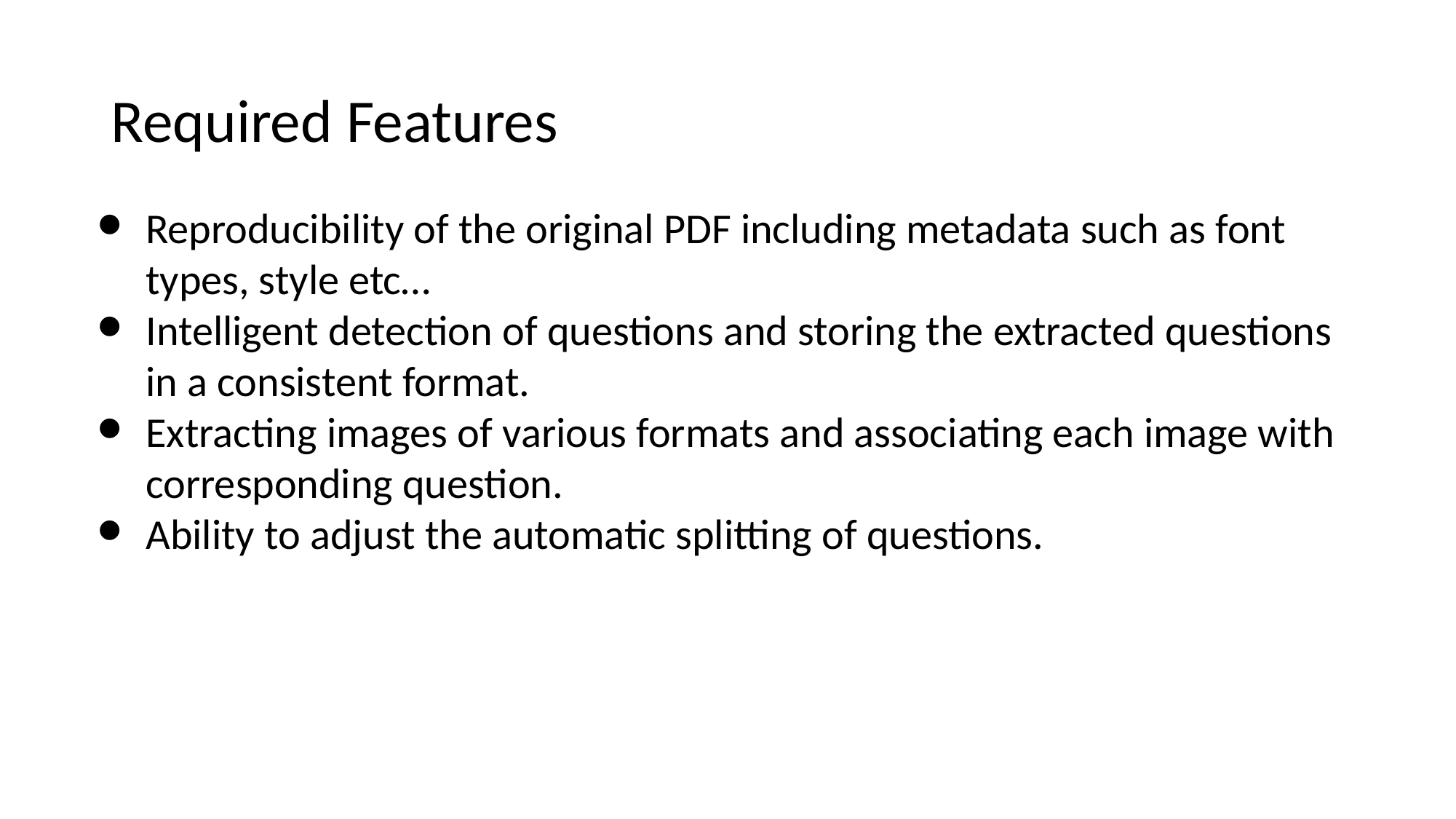

# Required Features
Reproducibility of the original PDF including metadata such as font types, style etc…
Intelligent detection of questions and storing the extracted questions in a consistent format.
Extracting images of various formats and associating each image with corresponding question.
Ability to adjust the automatic splitting of questions.